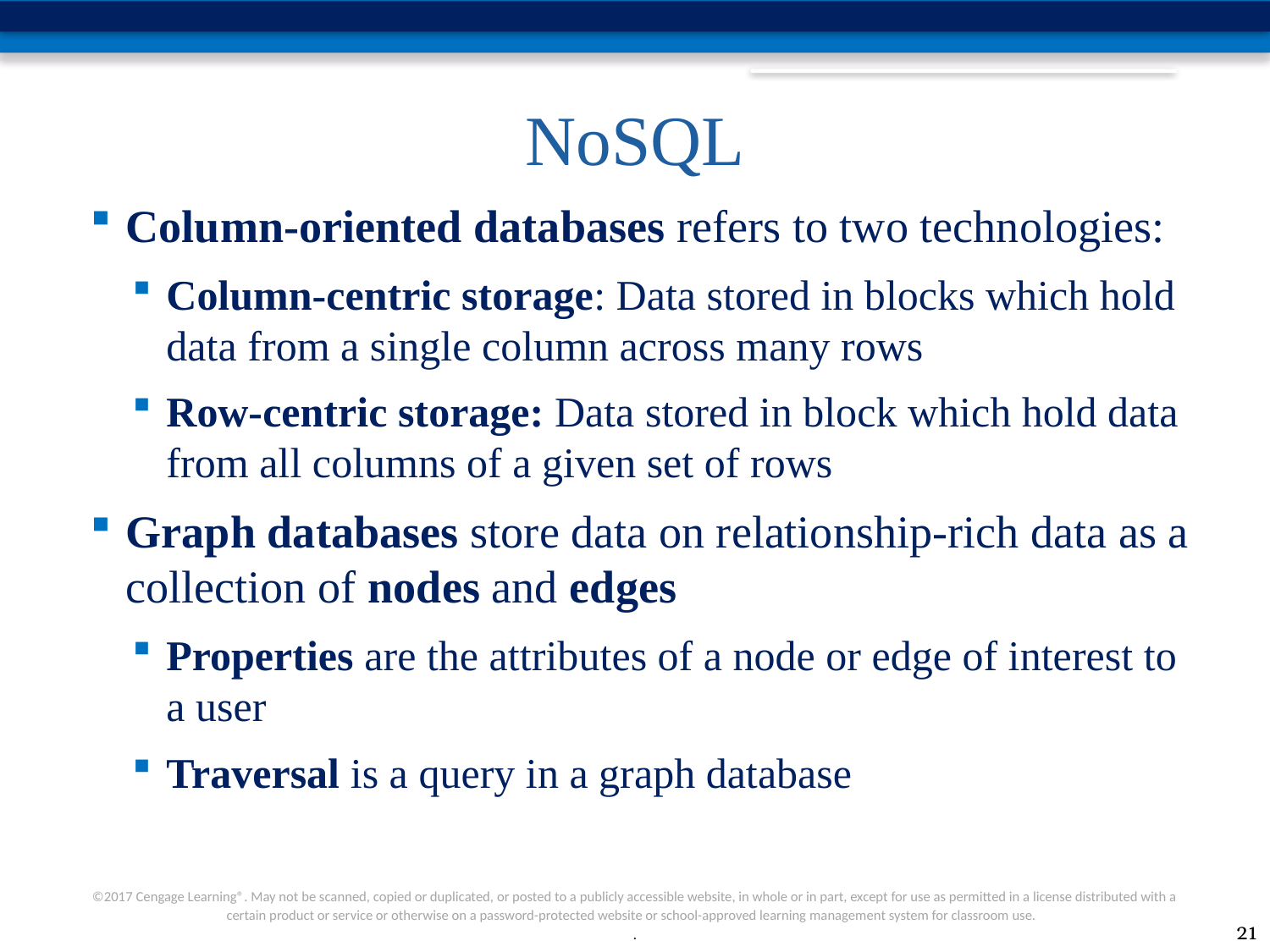

# NoSQL
Column-oriented databases refers to two technologies:
Column-centric storage: Data stored in blocks which hold data from a single column across many rows
Row-centric storage: Data stored in block which hold data from all columns of a given set of rows
Graph databases store data on relationship-rich data as a collection of nodes and edges
Properties are the attributes of a node or edge of interest to a user
Traversal is a query in a graph database
21